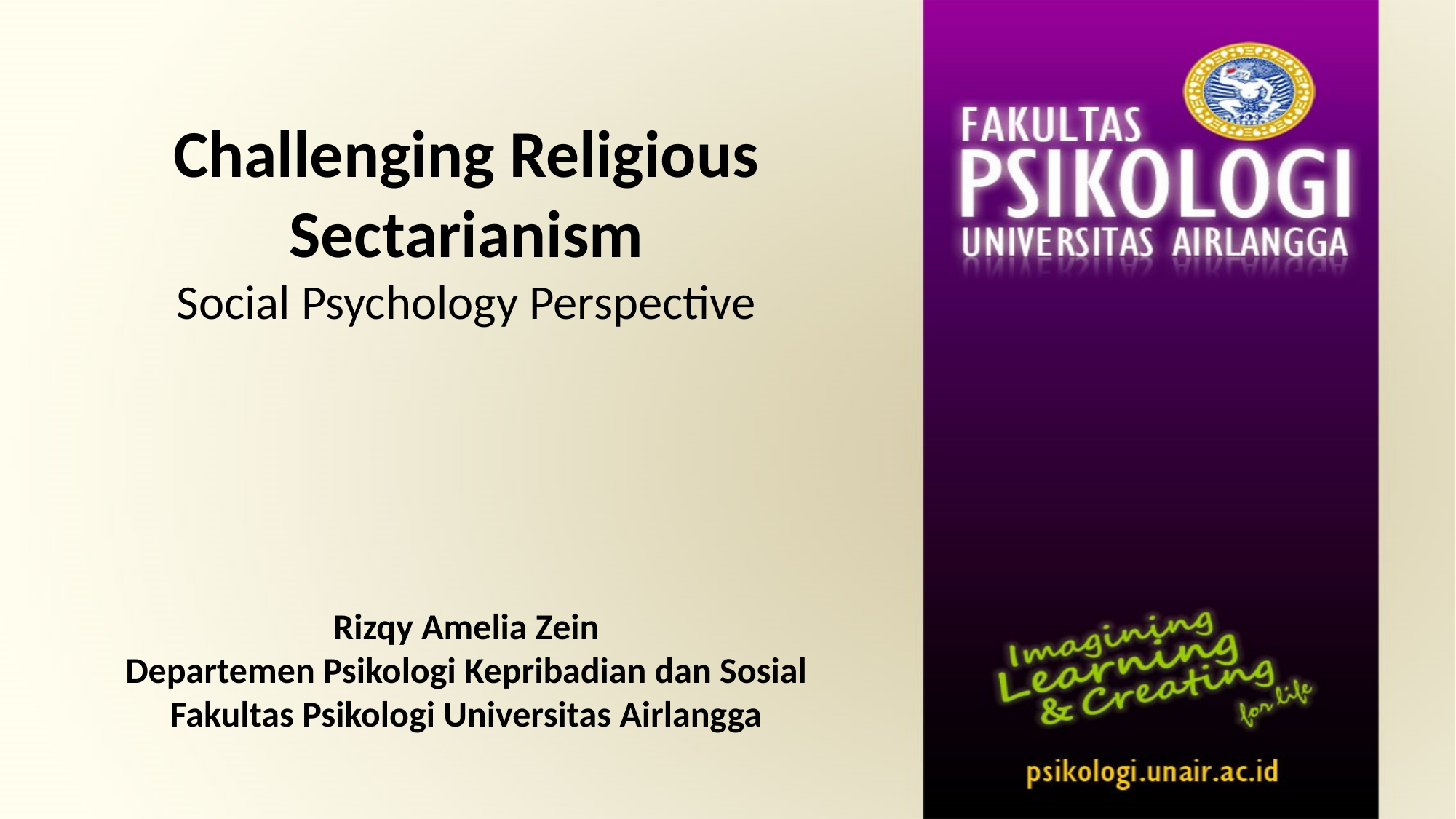

# Challenging Religious Sectarianism Social Psychology Perspective

Rizqy Amelia Zein
Departemen Psikologi Kepribadian dan Sosial
Fakultas Psikologi Universitas Airlangga